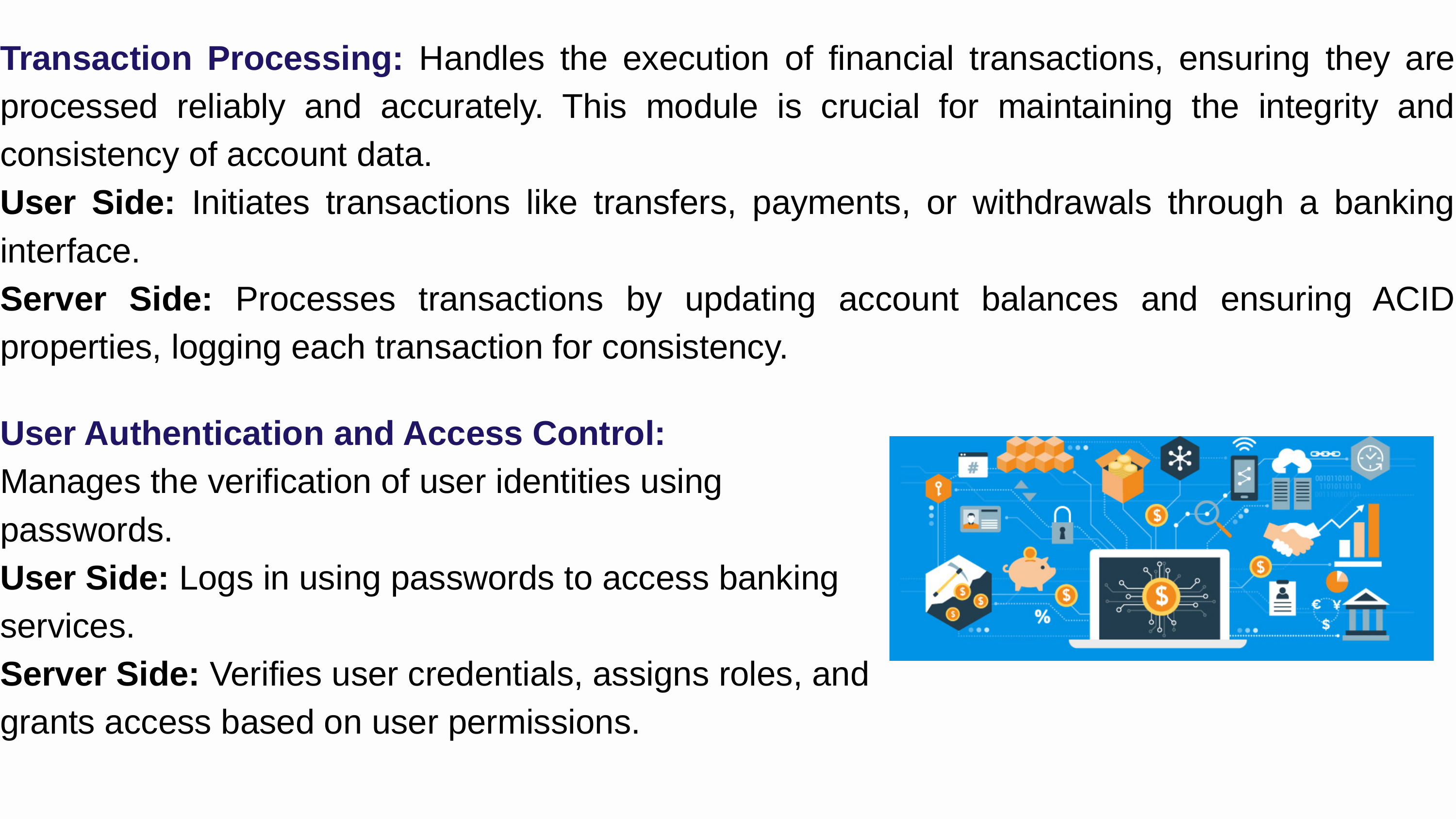

Transaction Processing: Handles the execution of financial transactions, ensuring they are processed reliably and accurately. This module is crucial for maintaining the integrity and consistency of account data.
User Side: Initiates transactions like transfers, payments, or withdrawals through a banking interface.
Server Side: Processes transactions by updating account balances and ensuring ACID properties, logging each transaction for consistency.

User Authentication and Access Control:
Manages the verification of user identities using passwords.
User Side: Logs in using passwords to access banking services.
Server Side: Verifies user credentials, assigns roles, and grants access based on user permissions.